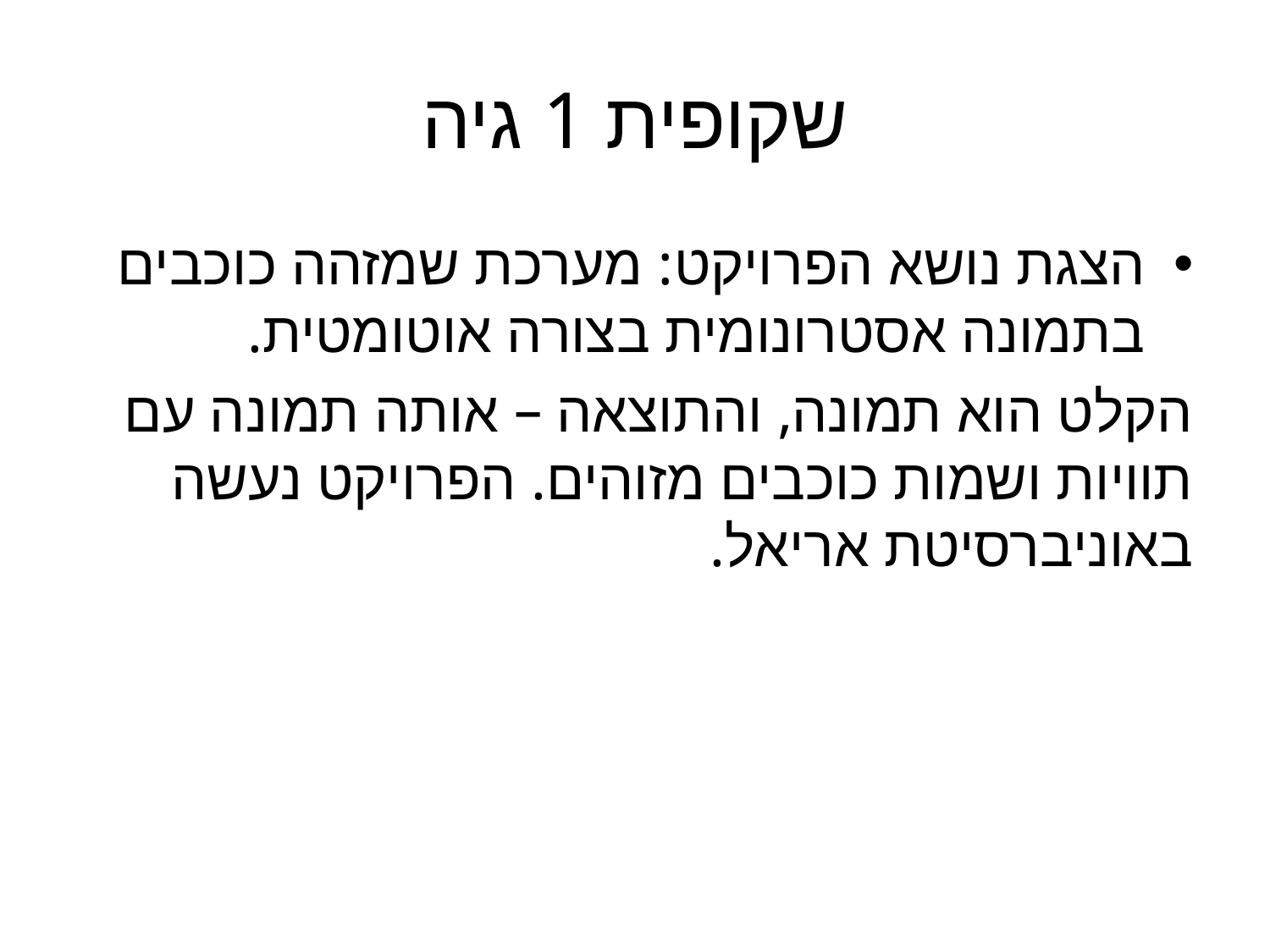

# שקופית 1 גיה
הצגת נושא הפרויקט: מערכת שמזהה כוכבים 	בתמונה אסטרונומית בצורה אוטומטית.
	הקלט הוא תמונה, והתוצאה – אותה תמונה עם 	תוויות ושמות כוכבים מזוהים. הפרויקט נעשה 	באוניברסיטת אריאל.